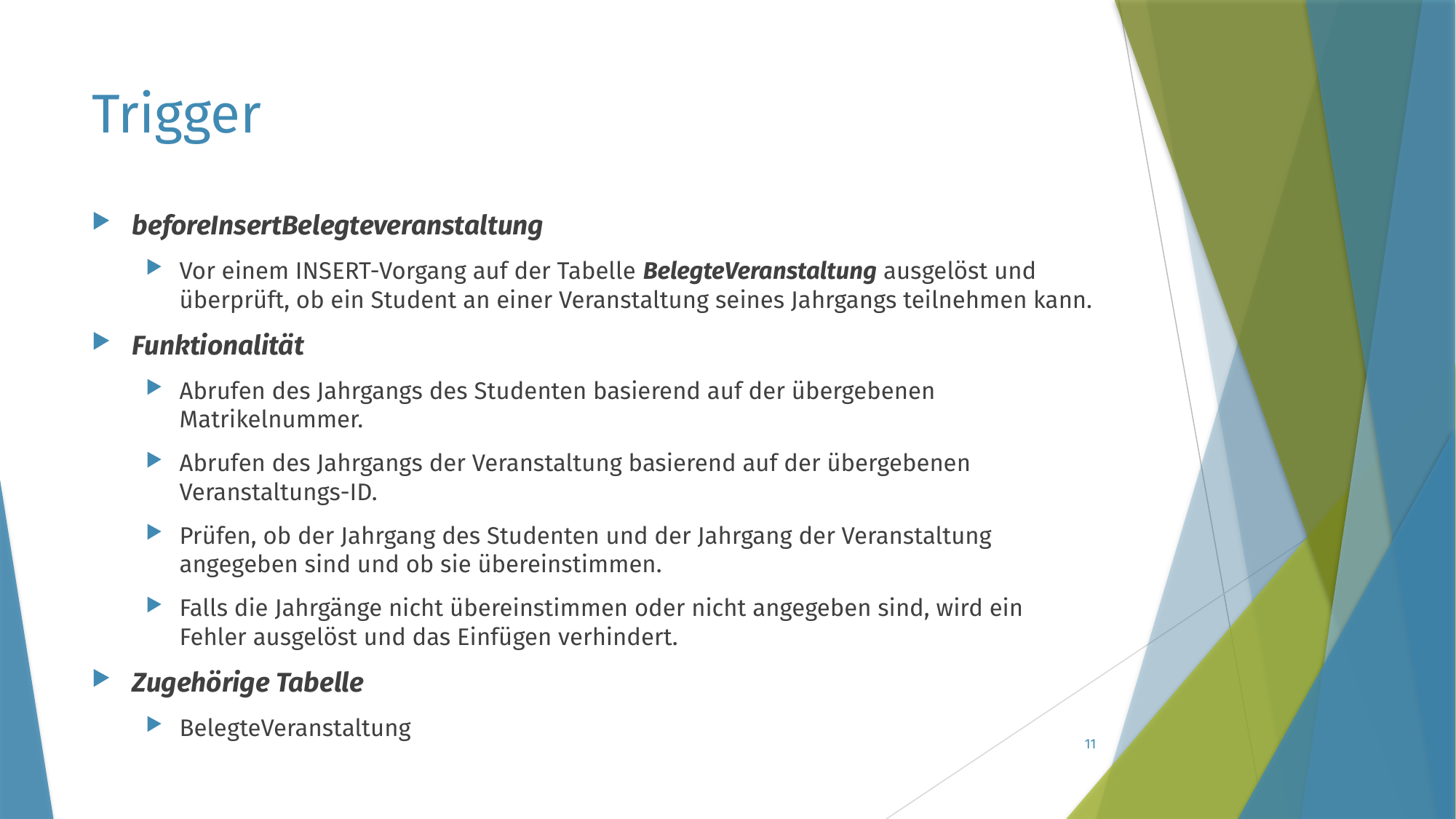

# Trigger
beforeInsertBelegteveranstaltung
Vor einem INSERT-Vorgang auf der Tabelle BelegteVeranstaltung ausgelöst und überprüft, ob ein Student an einer Veranstaltung seines Jahrgangs teilnehmen kann.
Funktionalität
Abrufen des Jahrgangs des Studenten basierend auf der übergebenen Matrikelnummer.
Abrufen des Jahrgangs der Veranstaltung basierend auf der übergebenen Veranstaltungs-ID.
Prüfen, ob der Jahrgang des Studenten und der Jahrgang der Veranstaltung angegeben sind und ob sie übereinstimmen.
Falls die Jahrgänge nicht übereinstimmen oder nicht angegeben sind, wird ein Fehler ausgelöst und das Einfügen verhindert.
Zugehörige Tabelle
BelegteVeranstaltung

11